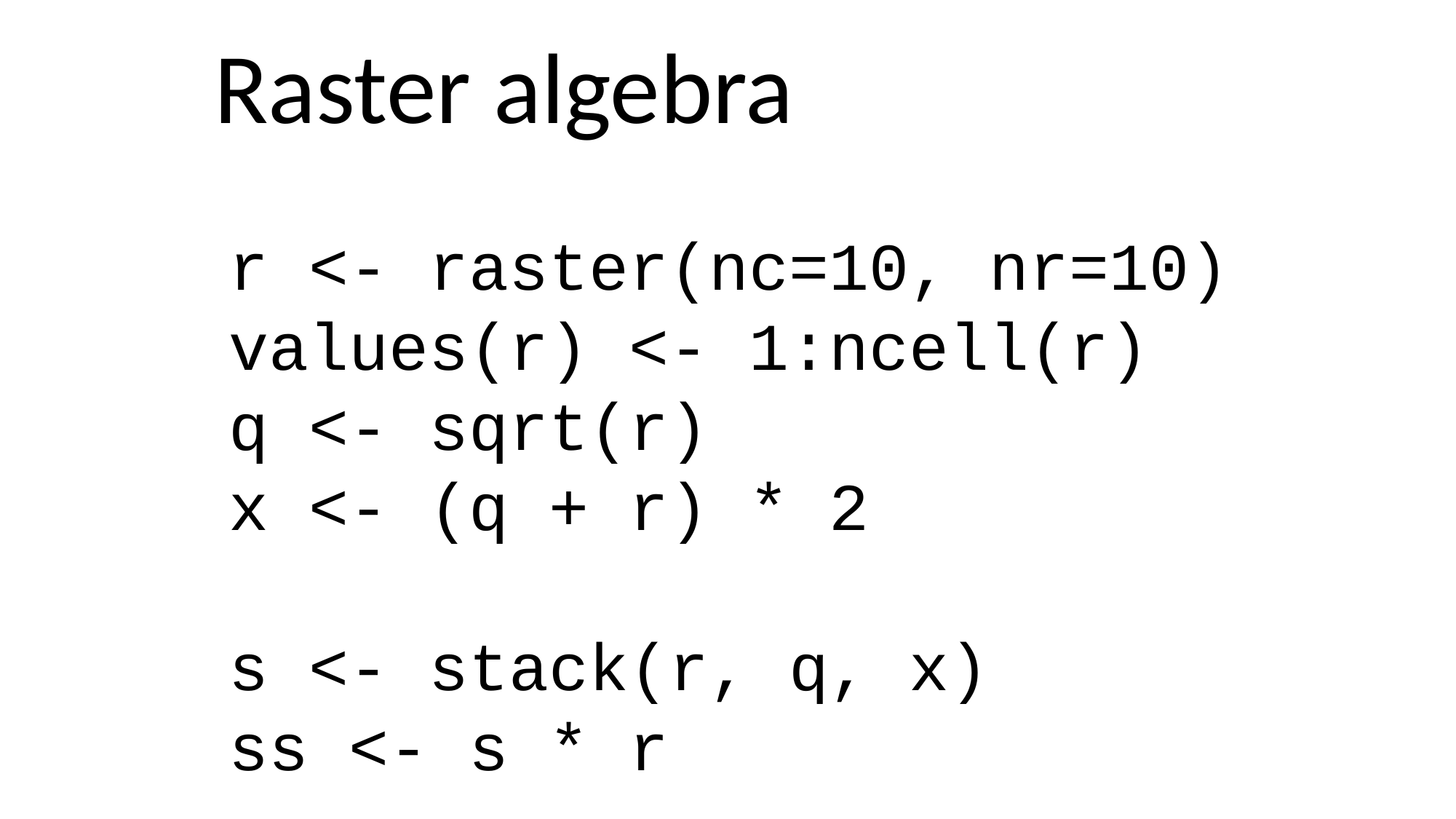

Raster algebra
r <- raster(nc=10, nr=10)
values(r) <- 1:ncell(r)
q <- sqrt(r)
x <- (q + r) * 2

s <- stack(r, q, x)
ss <- s * r